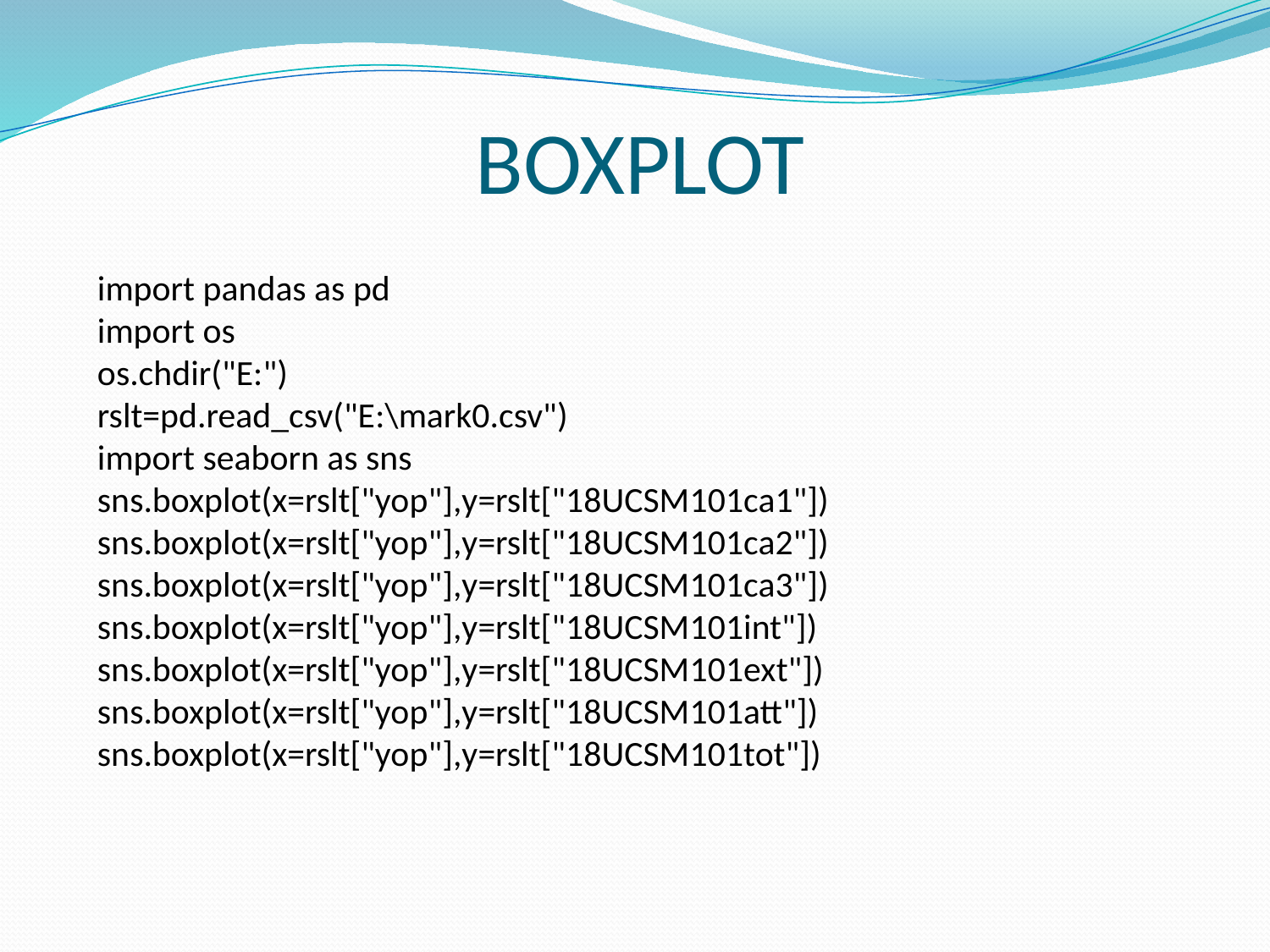

# BOXPLOT

import pandas as pd
import os
os.chdir("E:")
rslt=pd.read_csv("E:\mark0.csv")
import seaborn as sns
sns.boxplot(x=rslt["yop"],y=rslt["18UCSM101ca1"])
sns.boxplot(x=rslt["yop"],y=rslt["18UCSM101ca2"])
sns.boxplot(x=rslt["yop"],y=rslt["18UCSM101ca3"])
sns.boxplot(x=rslt["yop"],y=rslt["18UCSM101int"])
sns.boxplot(x=rslt["yop"],y=rslt["18UCSM101ext"])
sns.boxplot(x=rslt["yop"],y=rslt["18UCSM101att"])
sns.boxplot(x=rslt["yop"],y=rslt["18UCSM101tot"])